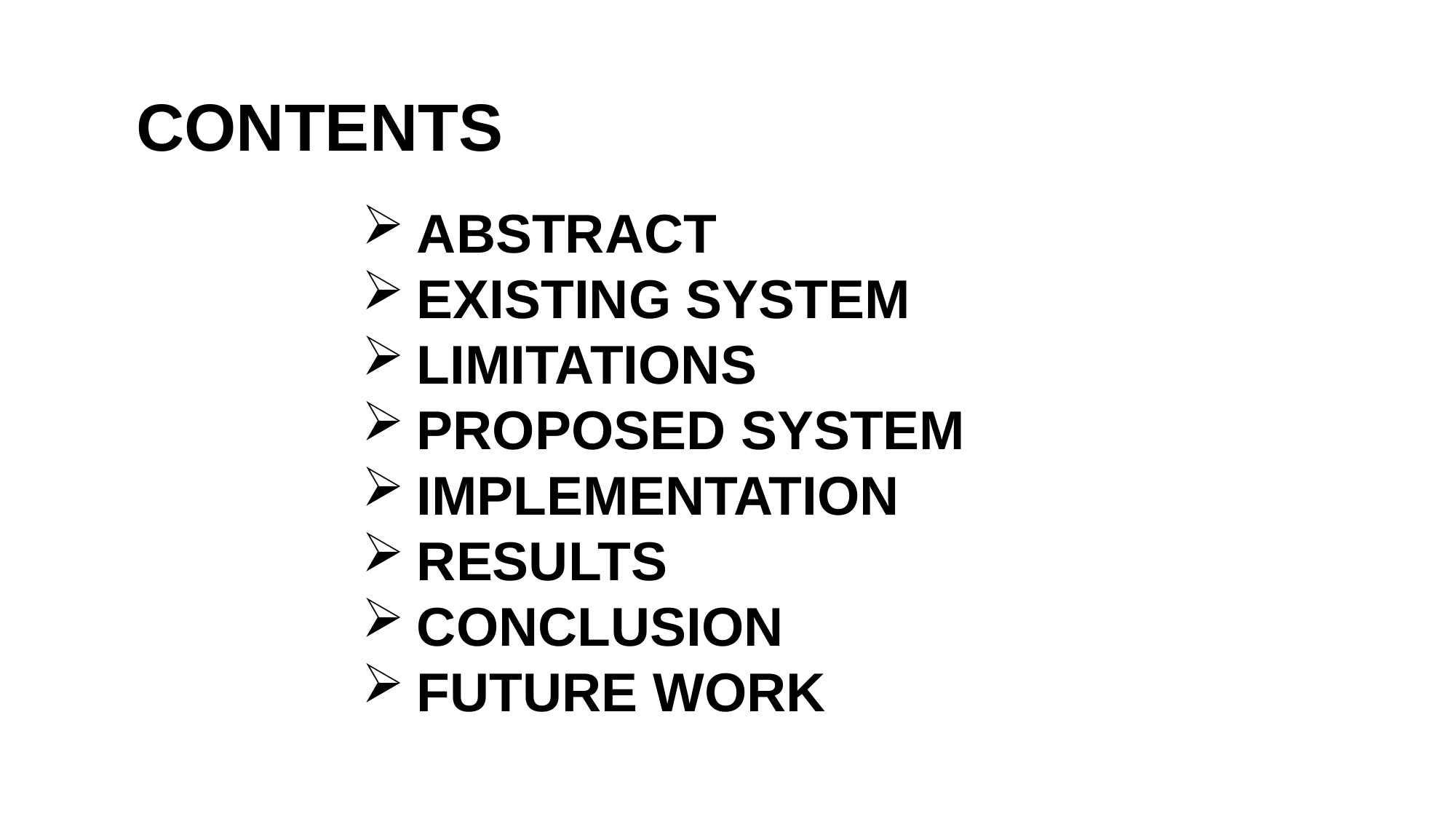

CONTENTS
ABSTRACT
EXISTING SYSTEM
LIMITATIONS
PROPOSED SYSTEM
IMPLEMENTATION
RESULTS
CONCLUSION
FUTURE WORK